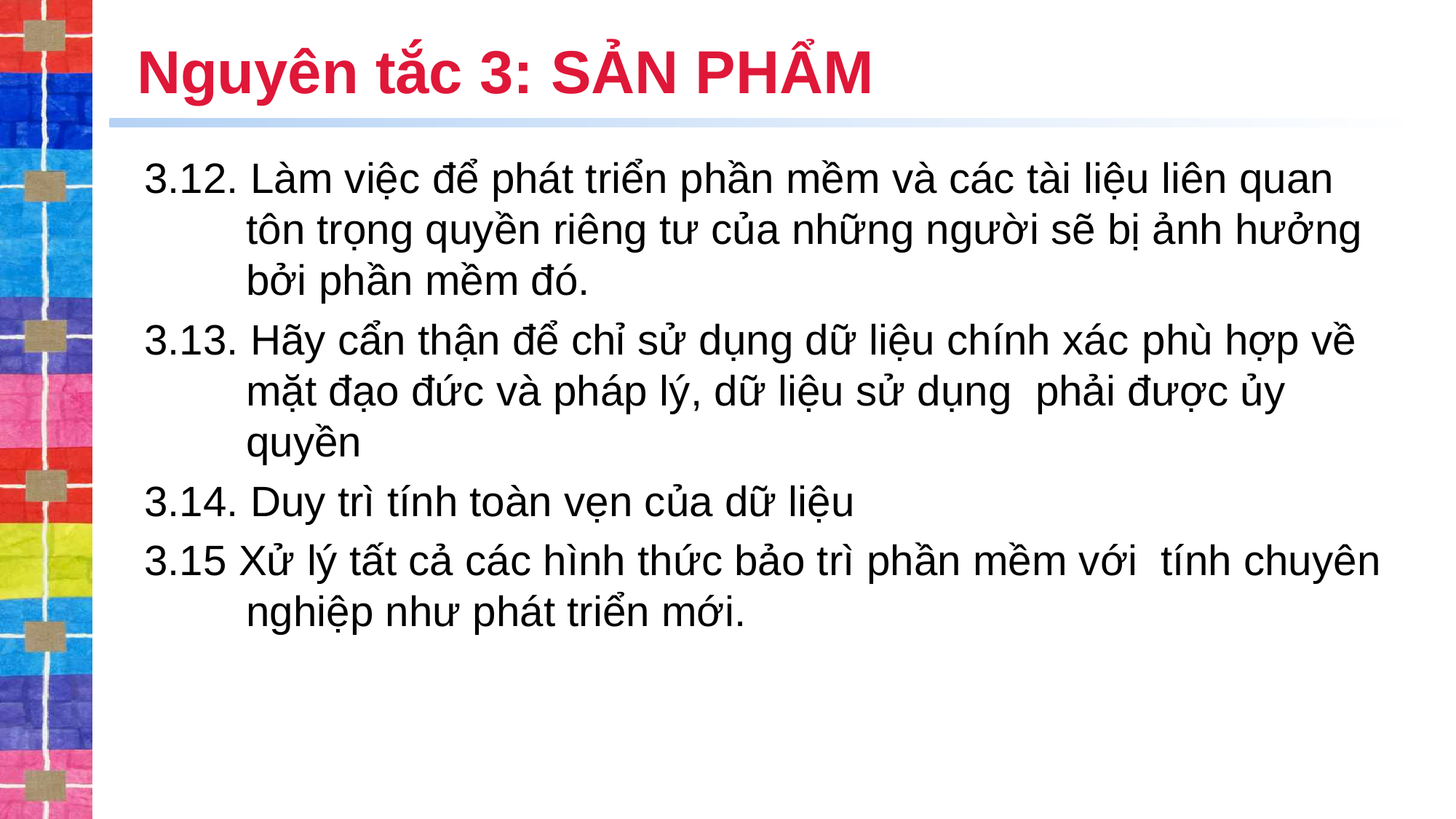

# Nguyên tắc 3: SẢN PHẨM
3.12. Làm việc để phát triển phần mềm và các tài liệu liên quan tôn trọng quyền riêng tư của những người sẽ bị ảnh hưởng bởi phần mềm đó.
3.13. Hãy cẩn thận để chỉ sử dụng dữ liệu chính xác phù hợp về mặt đạo đức và pháp lý, dữ liệu sử dụng  phải được ủy quyền
3.14. Duy trì tính toàn vẹn của dữ liệu
3.15 Xử lý tất cả các hình thức bảo trì phần mềm với  tính chuyên nghiệp như phát triển mới.